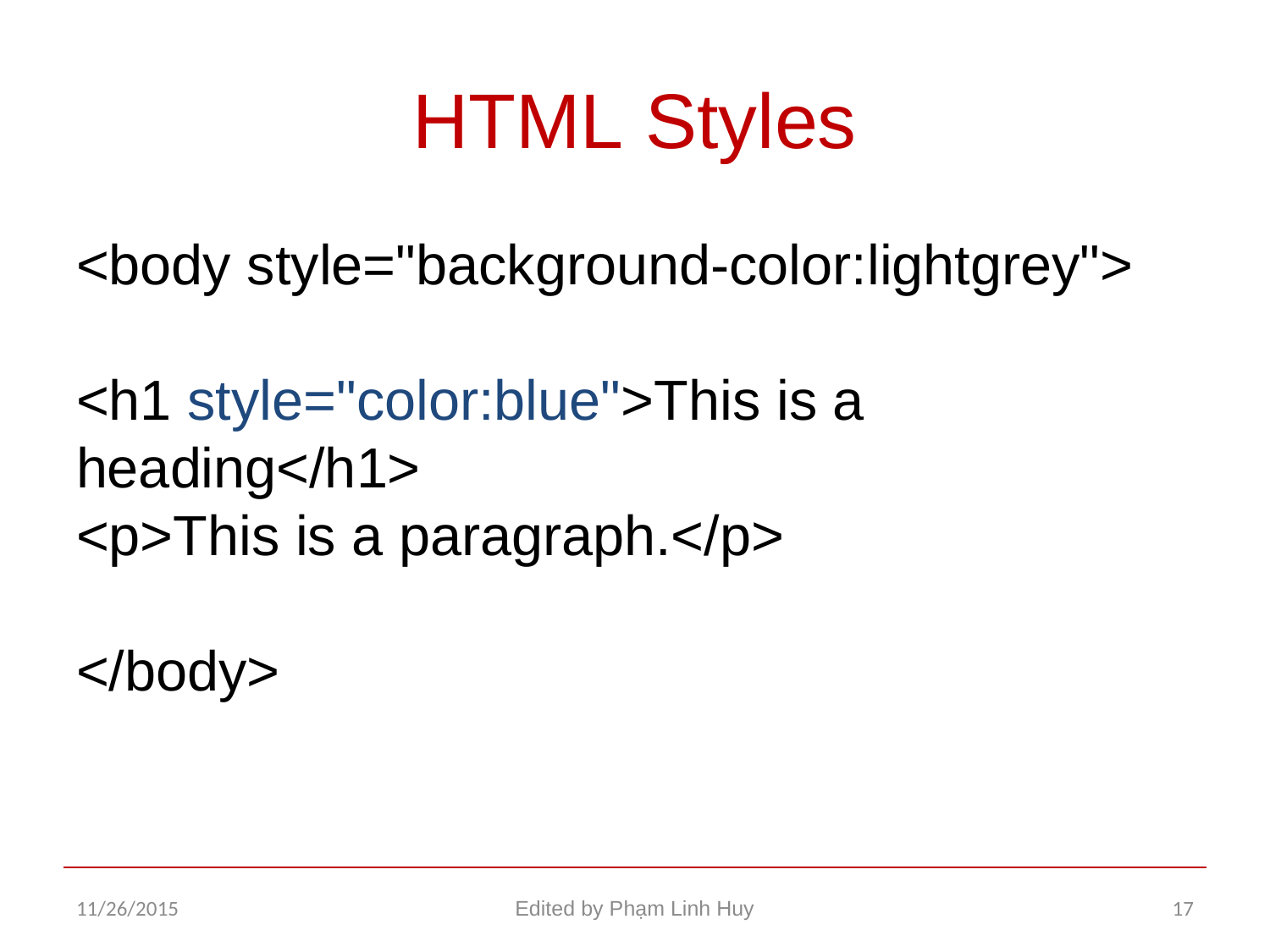

# HTML Styles
<body style="background-color:lightgrey">
<h1 style="color:blue">This is a heading</h1>
<p>This is a paragraph.</p>
</body>
11/26/2015
Edited by Phạm Linh Huy
17